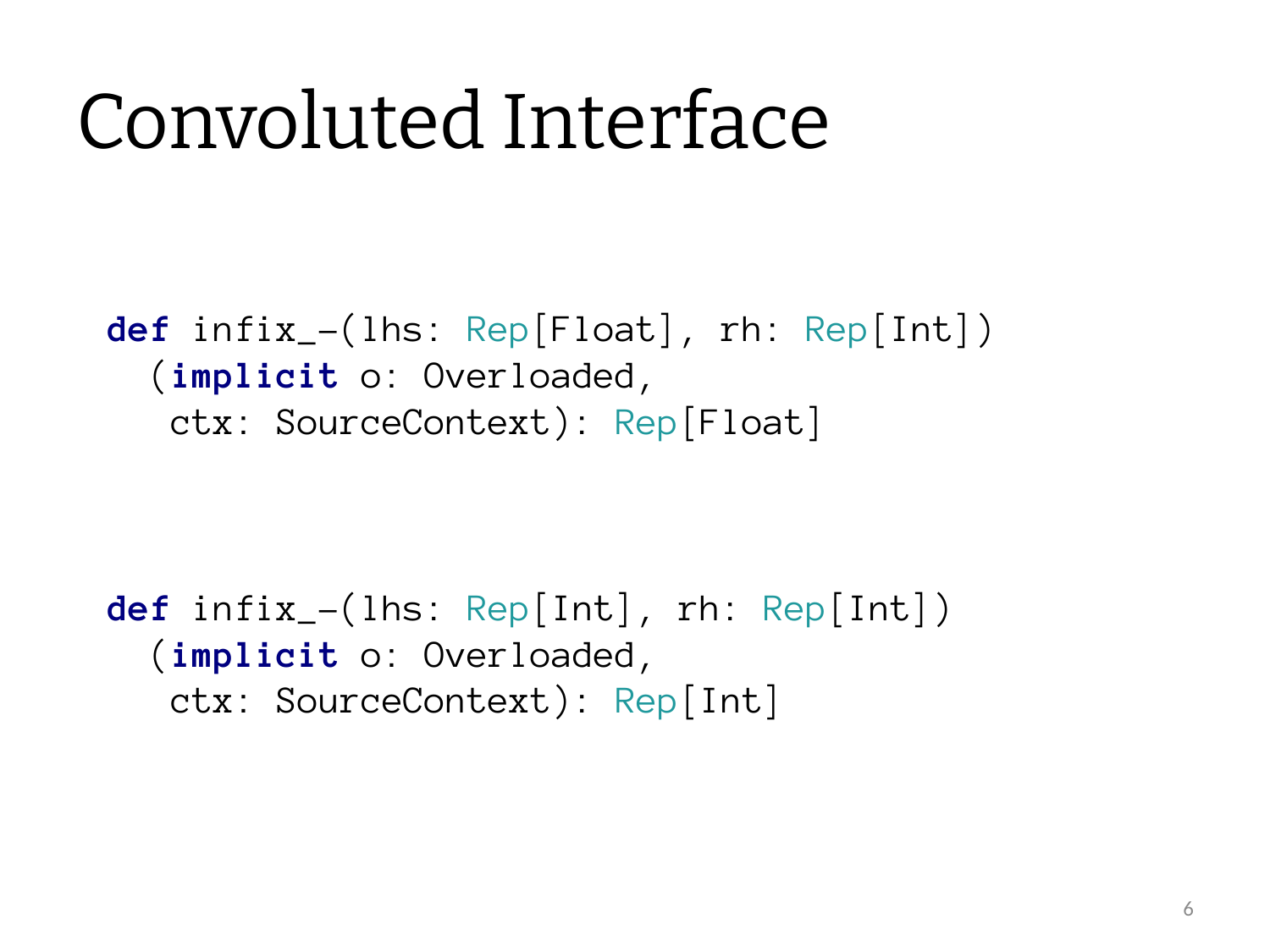

# Convoluted Interface
def infix_-(lhs: Rep[Float], rh: Rep[Int])
  (implicit o: Overloaded,
   ctx: SourceContext): Rep[Float]

def infix_-(lhs: Rep[Int], rh: Rep[Int])
  (implicit o: Overloaded,
   ctx: SourceContext): Rep[Int]

6